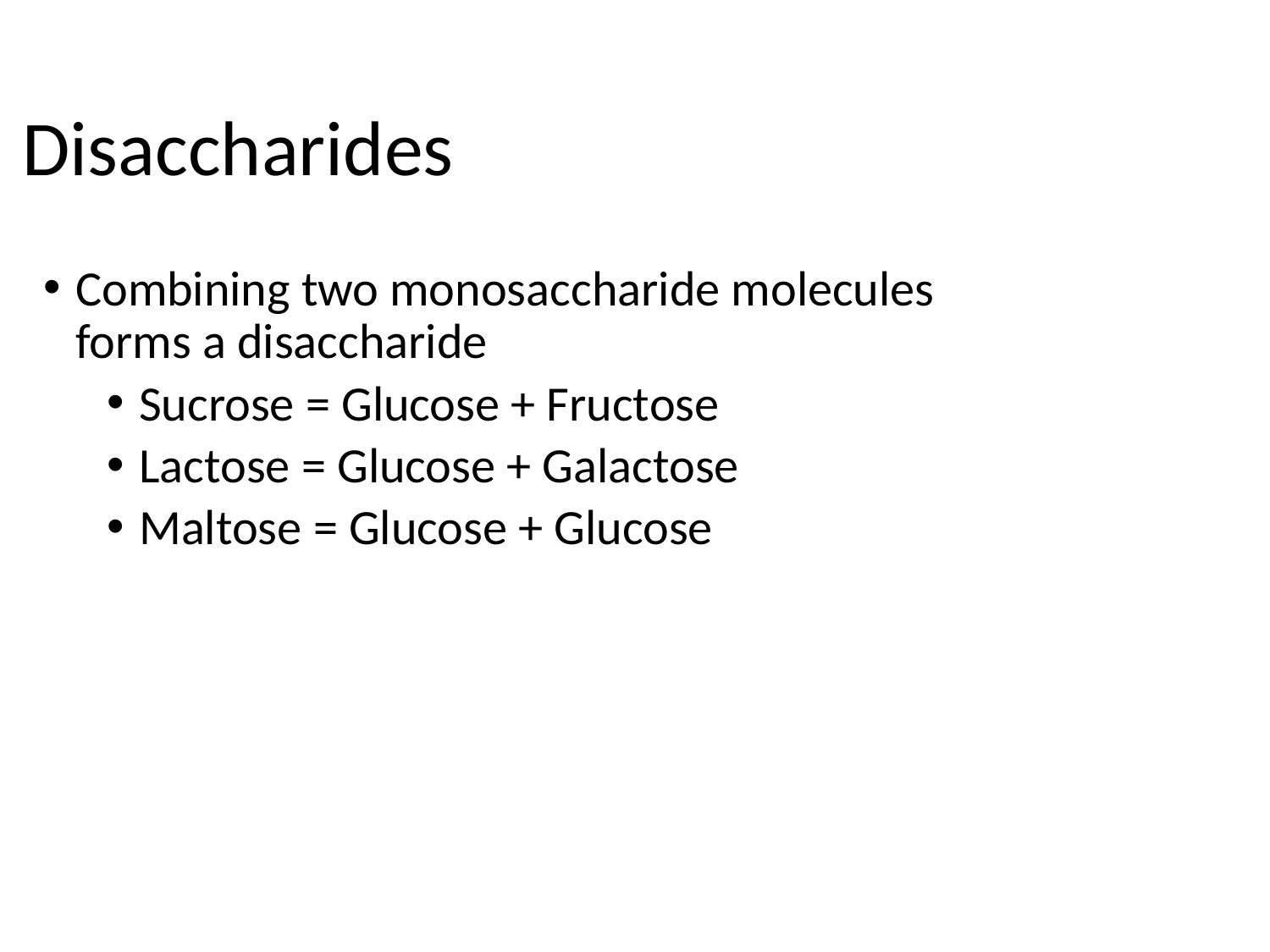

# Disaccharides
Combining two monosaccharide molecules forms a disaccharide
Sucrose = Glucose + Fructose
Lactose = Glucose + Galactose
Maltose = Glucose + Glucose